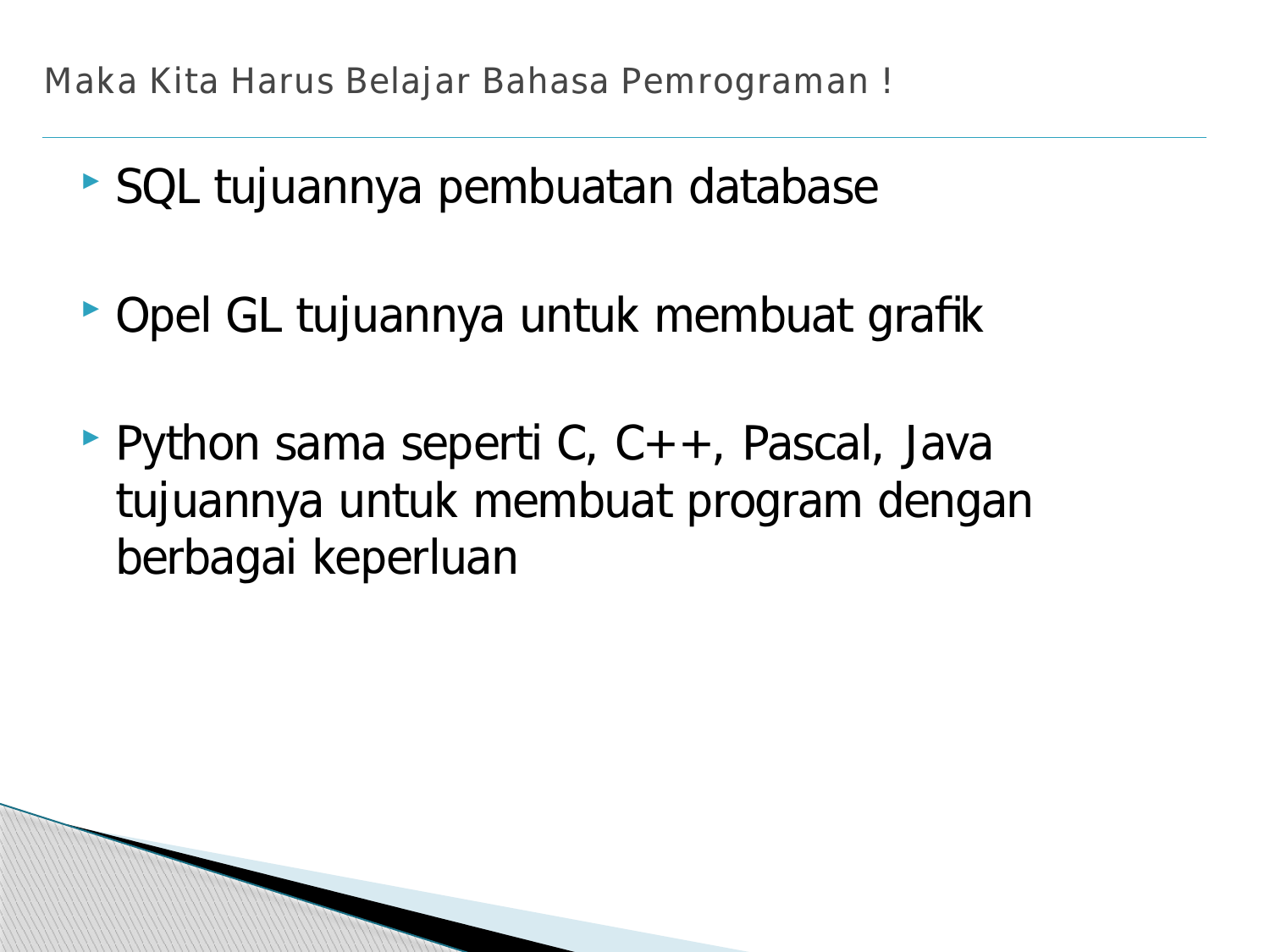

# Maka Kita Harus Belajar Bahasa Pemrograman !
SQL tujuannya pembuatan database

Opel GL tujuannya untuk membuat grafik

Python sama seperti C, C++, Pascal, Java tujuannya untuk membuat program dengan berbagai keperluan